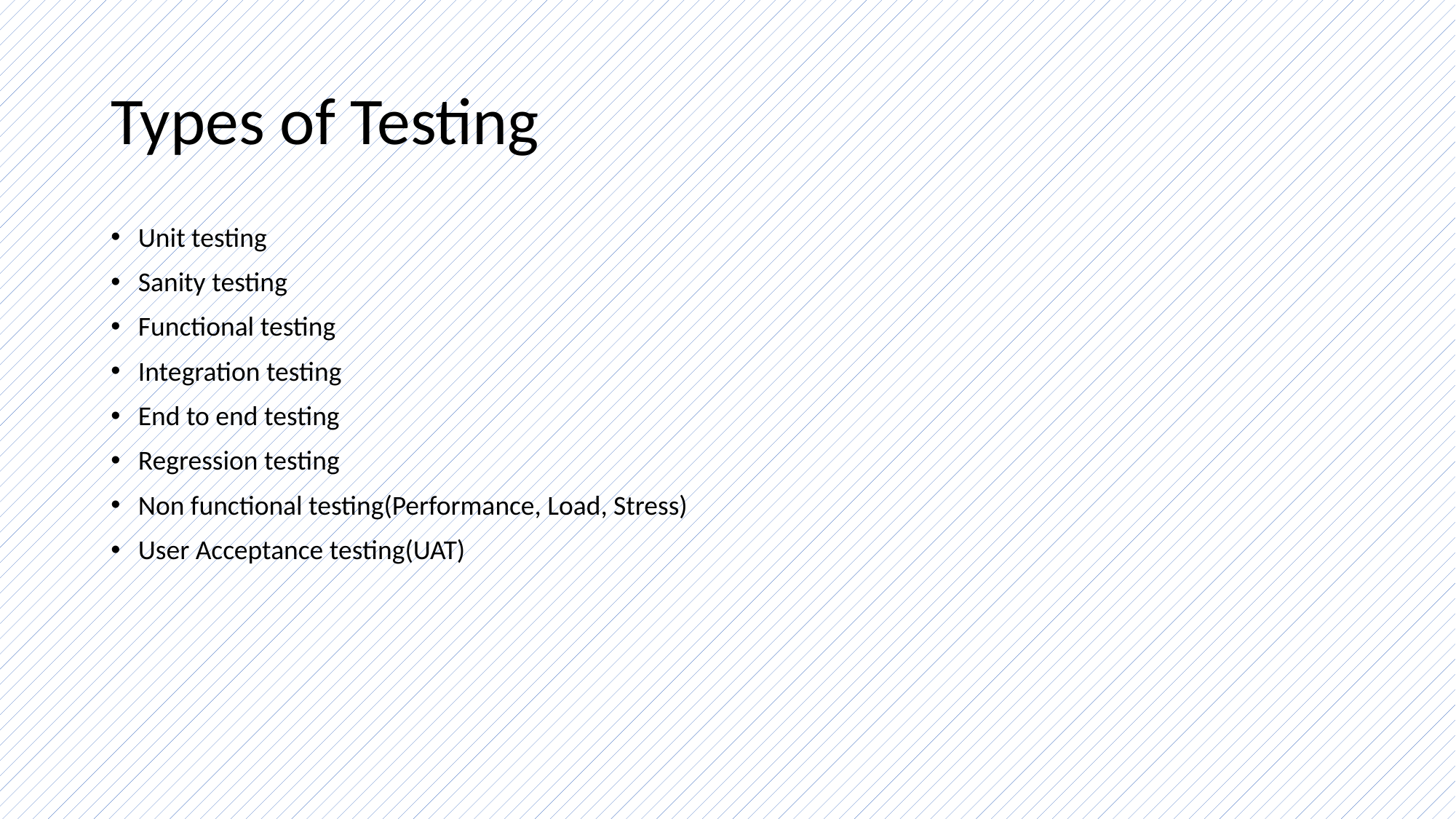

# Types of Testing
Unit testing
Sanity testing
Functional testing
Integration testing
End to end testing
Regression testing
Non functional testing(Performance, Load, Stress)
User Acceptance testing(UAT)